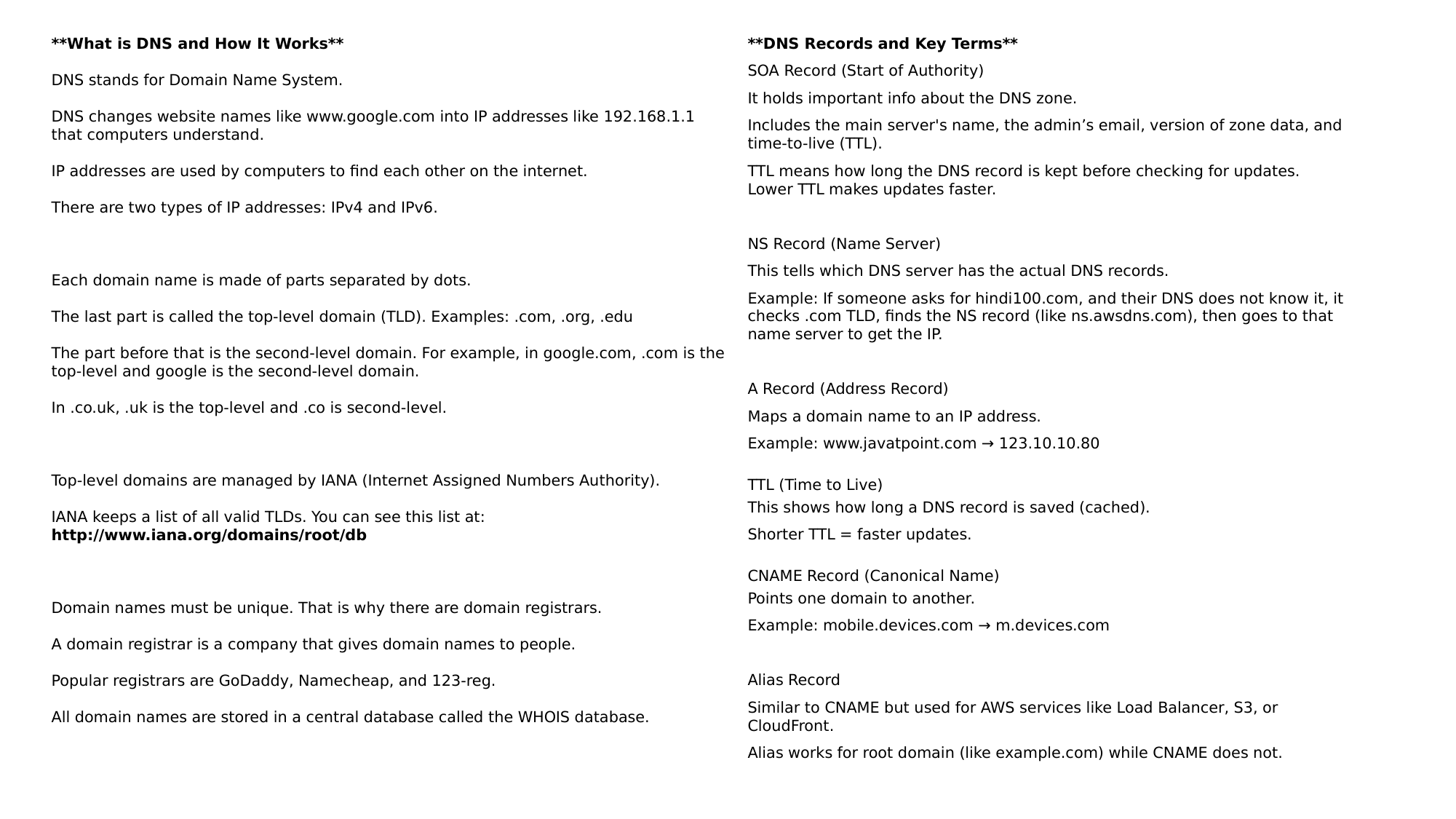

**What is DNS and How It Works**
DNS stands for Domain Name System.
DNS changes website names like www.google.com into IP addresses like 192.168.1.1 that computers understand.
IP addresses are used by computers to find each other on the internet.
There are two types of IP addresses: IPv4 and IPv6.

Each domain name is made of parts separated by dots.
The last part is called the top-level domain (TLD). Examples: .com, .org, .edu
The part before that is the second-level domain. For example, in google.com, .com is the top-level and google is the second-level domain.
In .co.uk, .uk is the top-level and .co is second-level.

Top-level domains are managed by IANA (Internet Assigned Numbers Authority).
IANA keeps a list of all valid TLDs. You can see this list at: http://www.iana.org/domains/root/db

Domain names must be unique. That is why there are domain registrars.
A domain registrar is a company that gives domain names to people.
Popular registrars are GoDaddy, Namecheap, and 123-reg.
All domain names are stored in a central database called the WHOIS database.
**DNS Records and Key Terms**
SOA Record (Start of Authority)
It holds important info about the DNS zone.
Includes the main server's name, the admin’s email, version of zone data, and time-to-live (TTL).
TTL means how long the DNS record is kept before checking for updates. Lower TTL makes updates faster.

NS Record (Name Server)
This tells which DNS server has the actual DNS records.
Example: If someone asks for hindi100.com, and their DNS does not know it, it checks .com TLD, finds the NS record (like ns.awsdns.com), then goes to that name server to get the IP.

A Record (Address Record)
Maps a domain name to an IP address.
Example: www.javatpoint.com → 123.10.10.80

TTL (Time to Live)
This shows how long a DNS record is saved (cached).
Shorter TTL = faster updates.

CNAME Record (Canonical Name)
Points one domain to another.
Example: mobile.devices.com → m.devices.com

Alias Record
Similar to CNAME but used for AWS services like Load Balancer, S3, or CloudFront.
Alias works for root domain (like example.com) while CNAME does not.